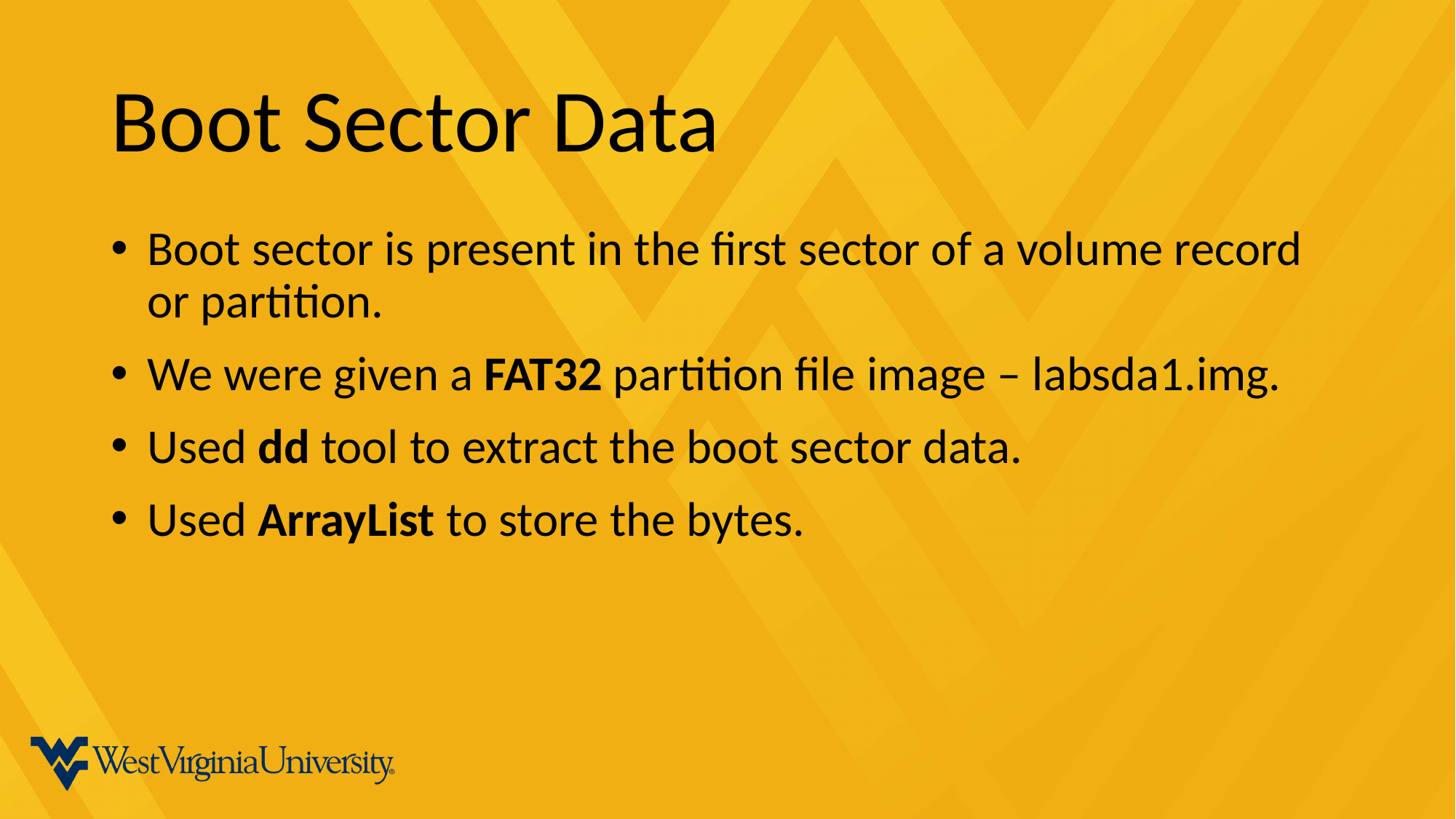

# Boot Sector Data
Boot sector is present in the first sector of a volume record or partition.
We were given a FAT32 partition file image – labsda1.img.
Used dd tool to extract the boot sector data.
Used ArrayList to store the bytes.